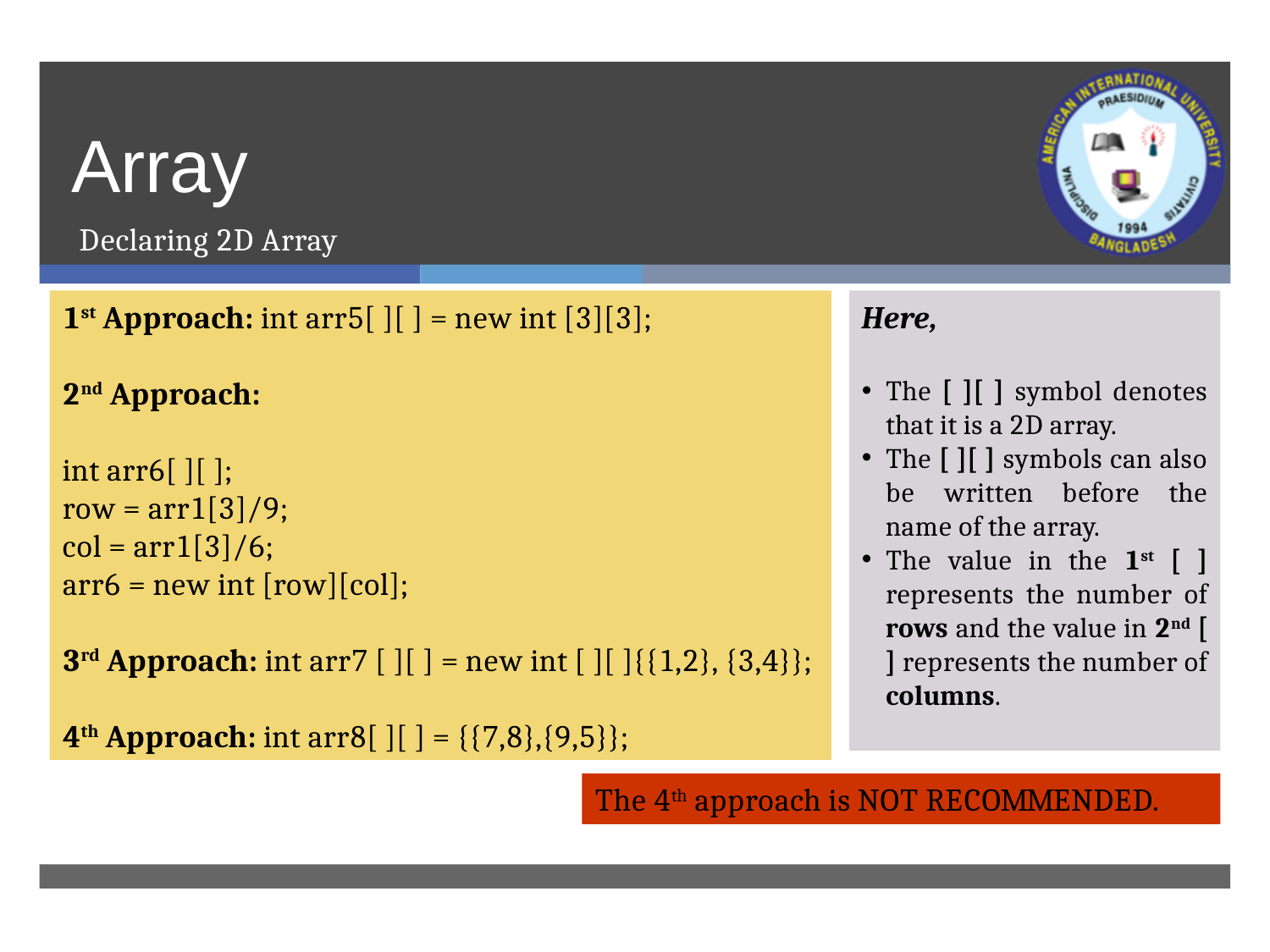

# Array
Declaring 2D Array
1st Approach: int arr5[ ][ ] = new int [3][3];

2nd Approach:

int arr6[ ][ ];
row = arr1[3]/9;
col = arr1[3]/6;
arr6 = new int [row][col];

3rd Approach: int arr7 [ ][ ] = new int [ ][ ]{{1,2}, {3,4}};

4th Approach: int arr8[ ][ ] = {{7,8},{9,5}};
Here,

The [ ][ ] symbol denotes that it is a 2D array.
The [ ][ ] symbols can also be written before the name of the array.
The value in the 1st [ ] represents the number of rows and the value in 2nd [ ] represents the number of columns.

The 4th approach is NOT RECOMMENDED.